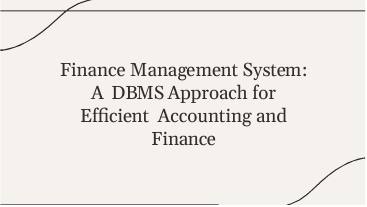

Finance Management System: A  DBMS Approach for Efﬁcient  Accounting and Finance